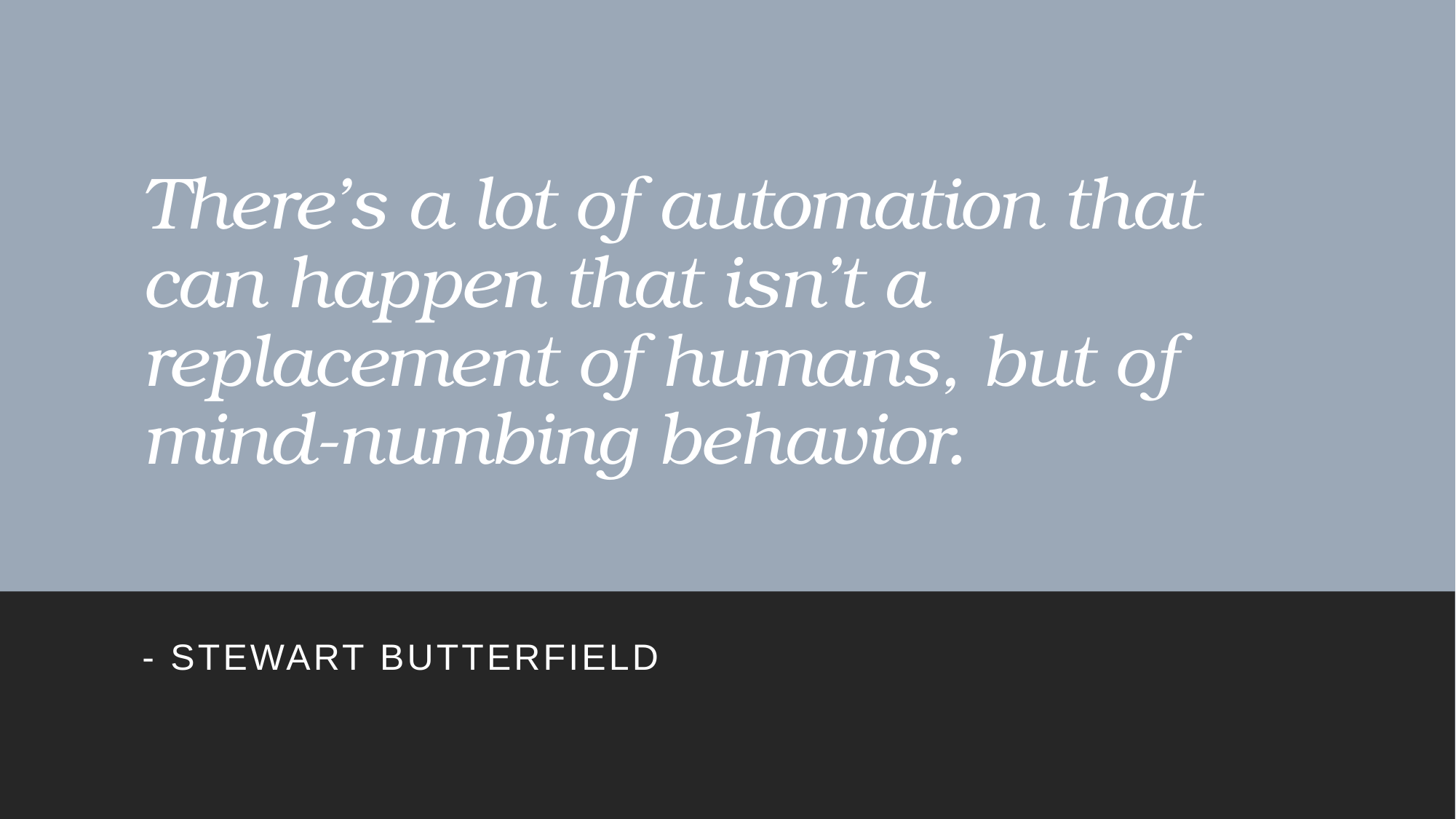

# There’s a lot of automation that can happen that isn’t a replacement of humans, but of mind-numbing behavior.

- Stewart Butterfield